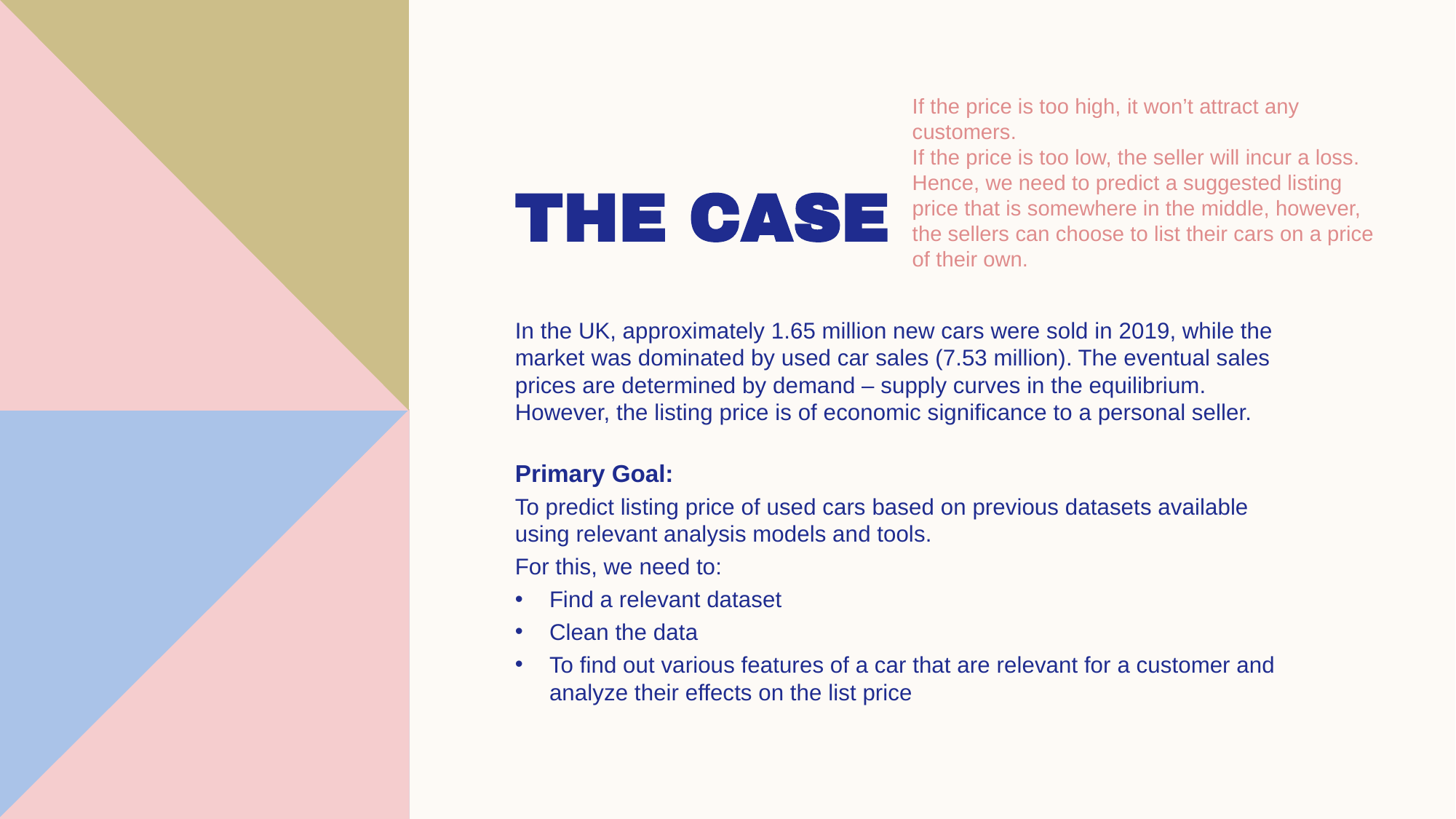

If the price is too high, it won’t attract any customers.
If the price is too low, the seller will incur a loss.
Hence, we need to predict a suggested listing price that is somewhere in the middle, however, the sellers can choose to list their cars on a price of their own.
# The Case
In the UK, approximately 1.65 million new cars were sold in 2019, while the market was dominated by used car sales (7.53 million). The eventual sales prices are determined by demand – supply curves in the equilibrium. However, the listing price is of economic significance to a personal seller.
Primary Goal:
To predict listing price of used cars based on previous datasets available using relevant analysis models and tools.
For this, we need to:
Find a relevant dataset
Clean the data
To find out various features of a car that are relevant for a customer and analyze their effects on the list price